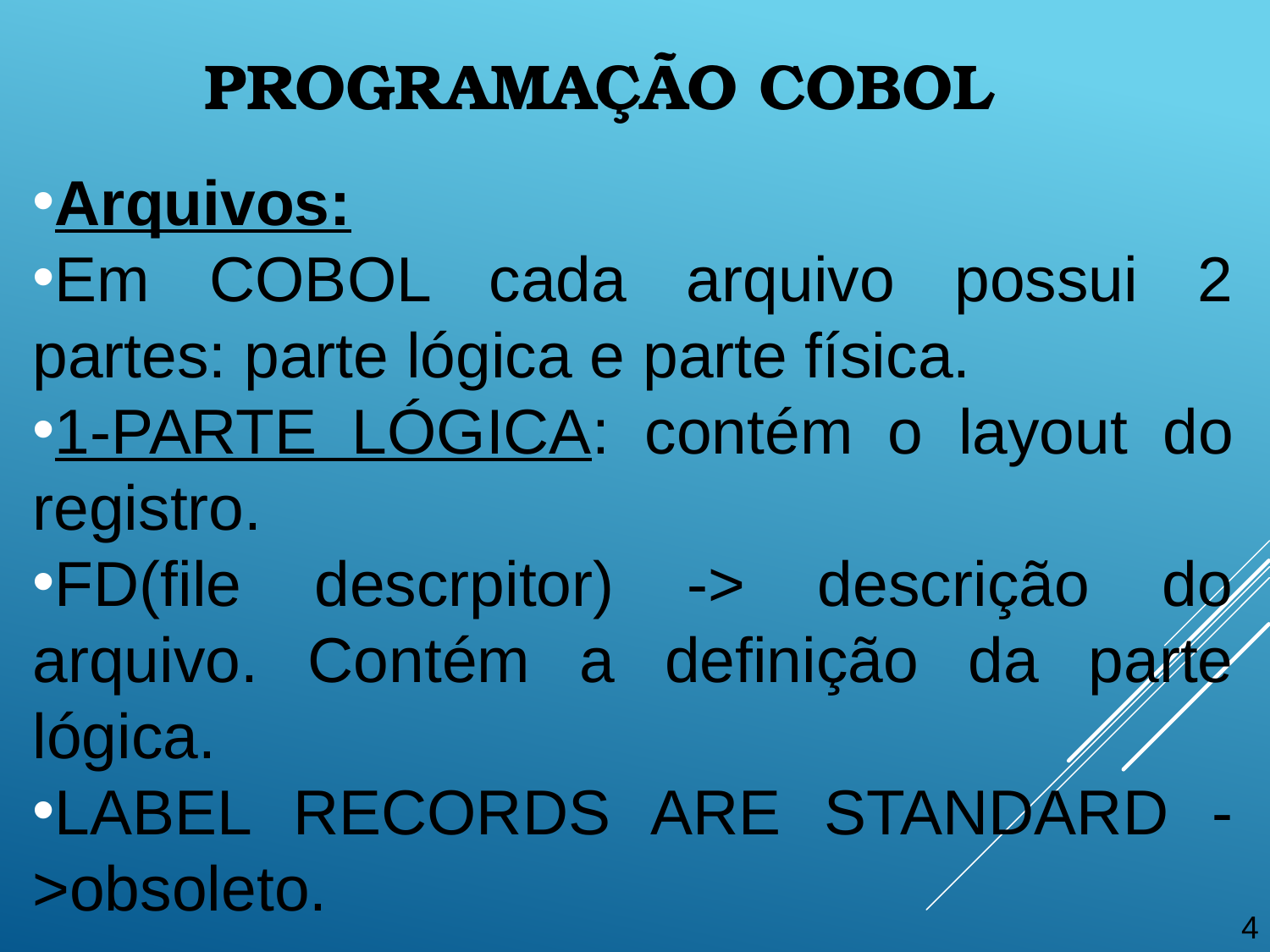

Programação cobol
Arquivos:
Em COBOL cada arquivo possui 2 partes: parte lógica e parte física.
1-PARTE LÓGICA: contém o layout do registro.
FD(file descrpitor) -> descrição do arquivo. Contém a definição da parte lógica.
LABEL RECORDS ARE STANDARD ->obsoleto.

4